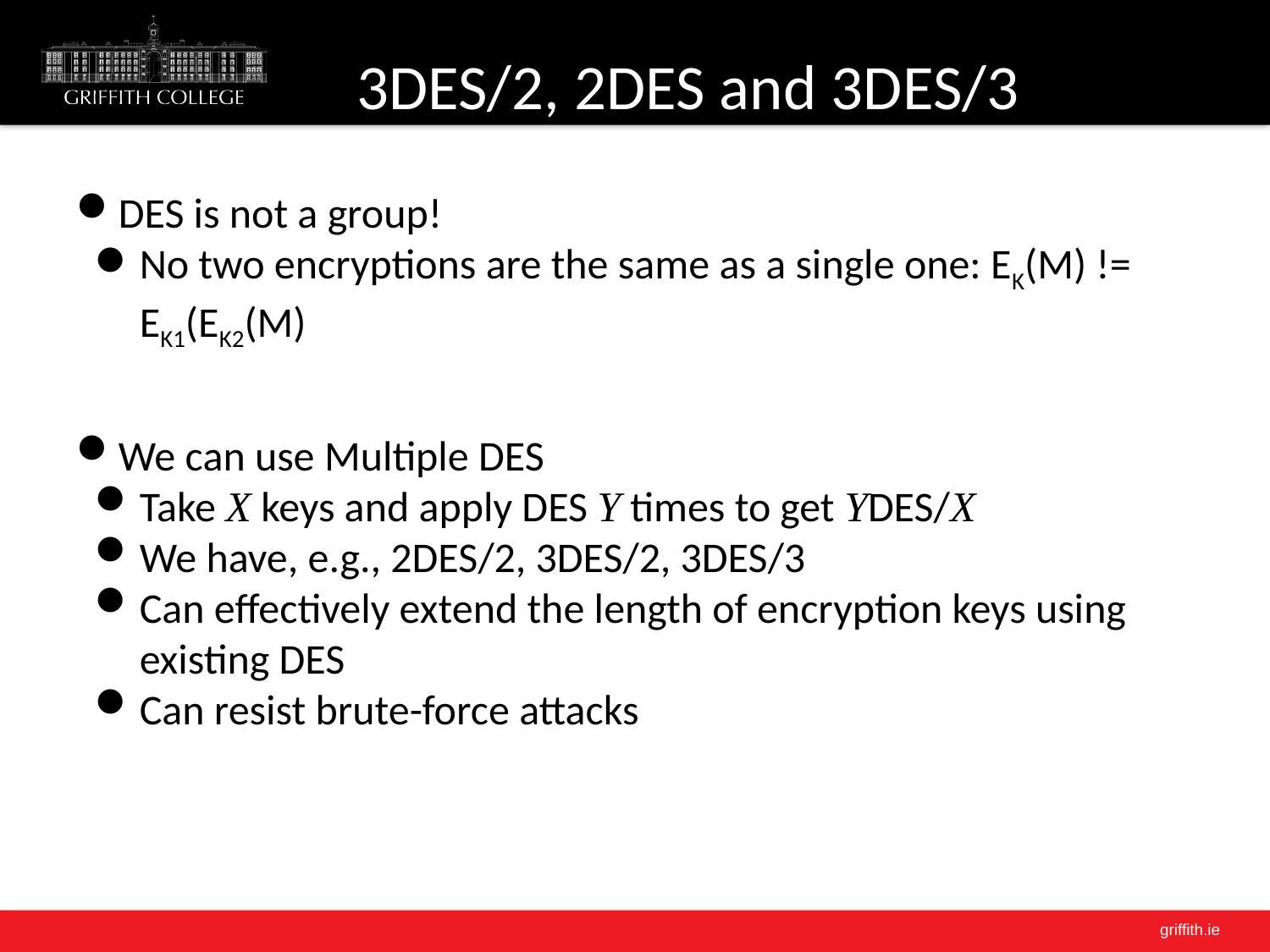

3DES/2, 2DES and 3DES/3
DES is not a group!
No two encryptions are the same as a single one: EK(M) != EK1(EK2(M)

We can use Multiple DES
Take X keys and apply DES Y times to get YDES/X
We have, e.g., 2DES/2, 3DES/2, 3DES/3
Can effectively extend the length of encryption keys using existing DES
Can resist brute-force attacks